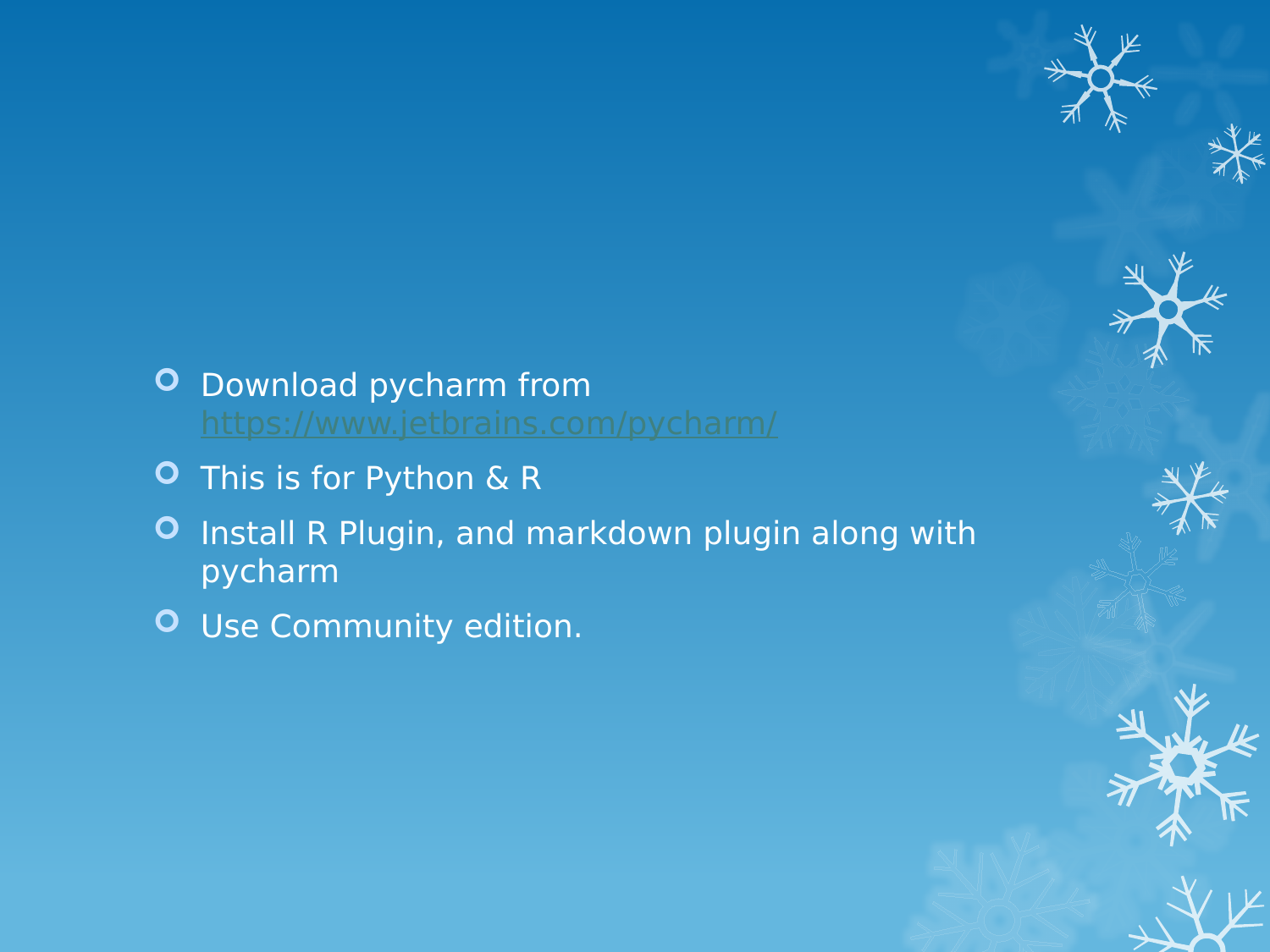

#
Download pycharm from https://www.jetbrains.com/pycharm/
This is for Python & R
Install R Plugin, and markdown plugin along with pycharm
Use Community edition.